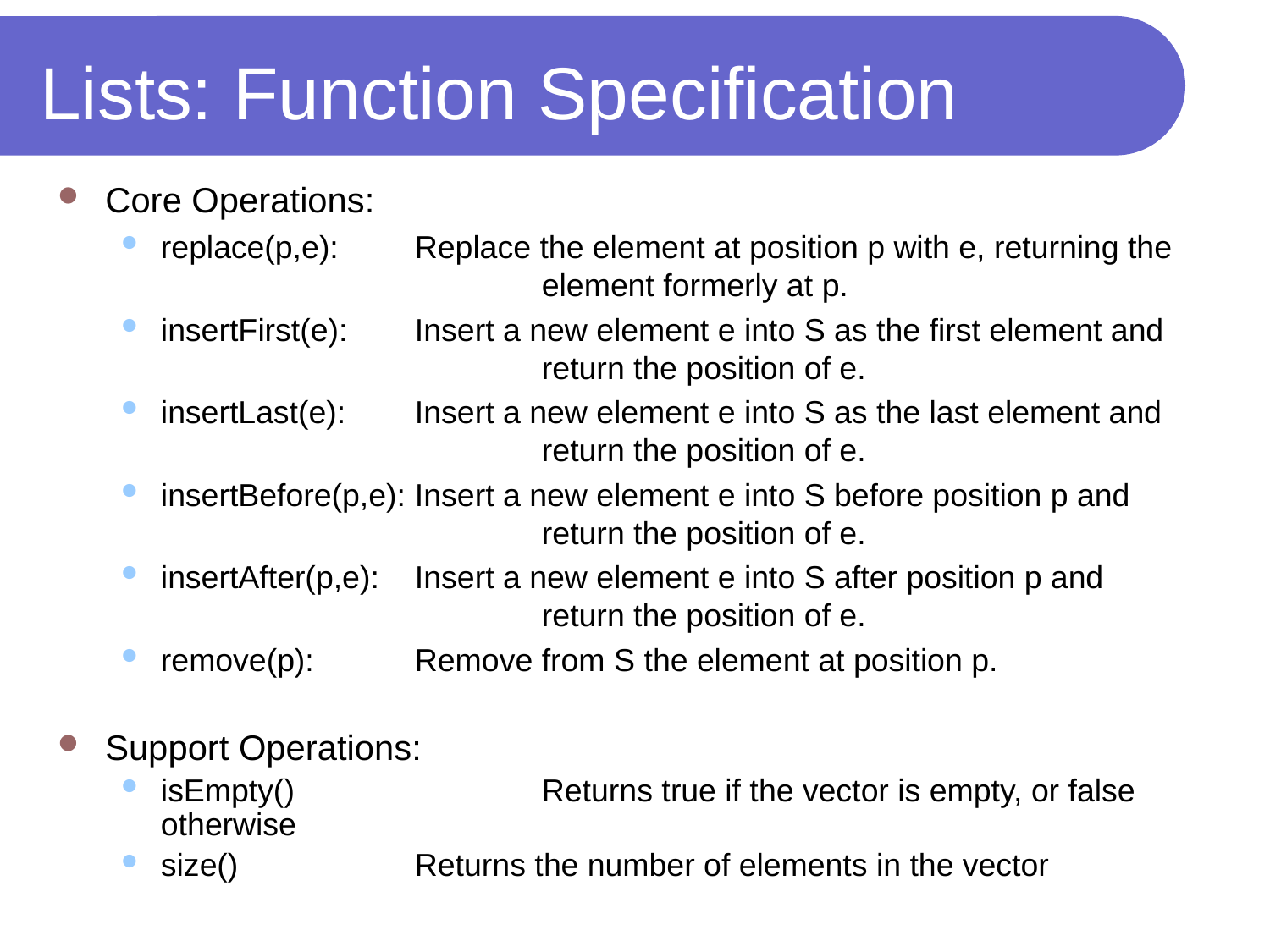

# Lists: Function Specification
Core Operations:
replace(p,e):	Replace the element at position p with e, returning the				element formerly at p.
insertFirst(e):	Insert a new element e into S as the first element and 				return the position of e.
insertLast(e):	Insert a new element e into S as the last element and 				return the position of e.
insertBefore(p,e):	Insert a new element e into S before position p and 				return the position of e.
insertAfter(p,e):	Insert a new element e into S after position p and 				return the position of e.
remove(p):	Remove from S the element at position p.

Support Operations:
isEmpty()		Returns true if the vector is empty, or false otherwise
size()		Returns the number of elements in the vector